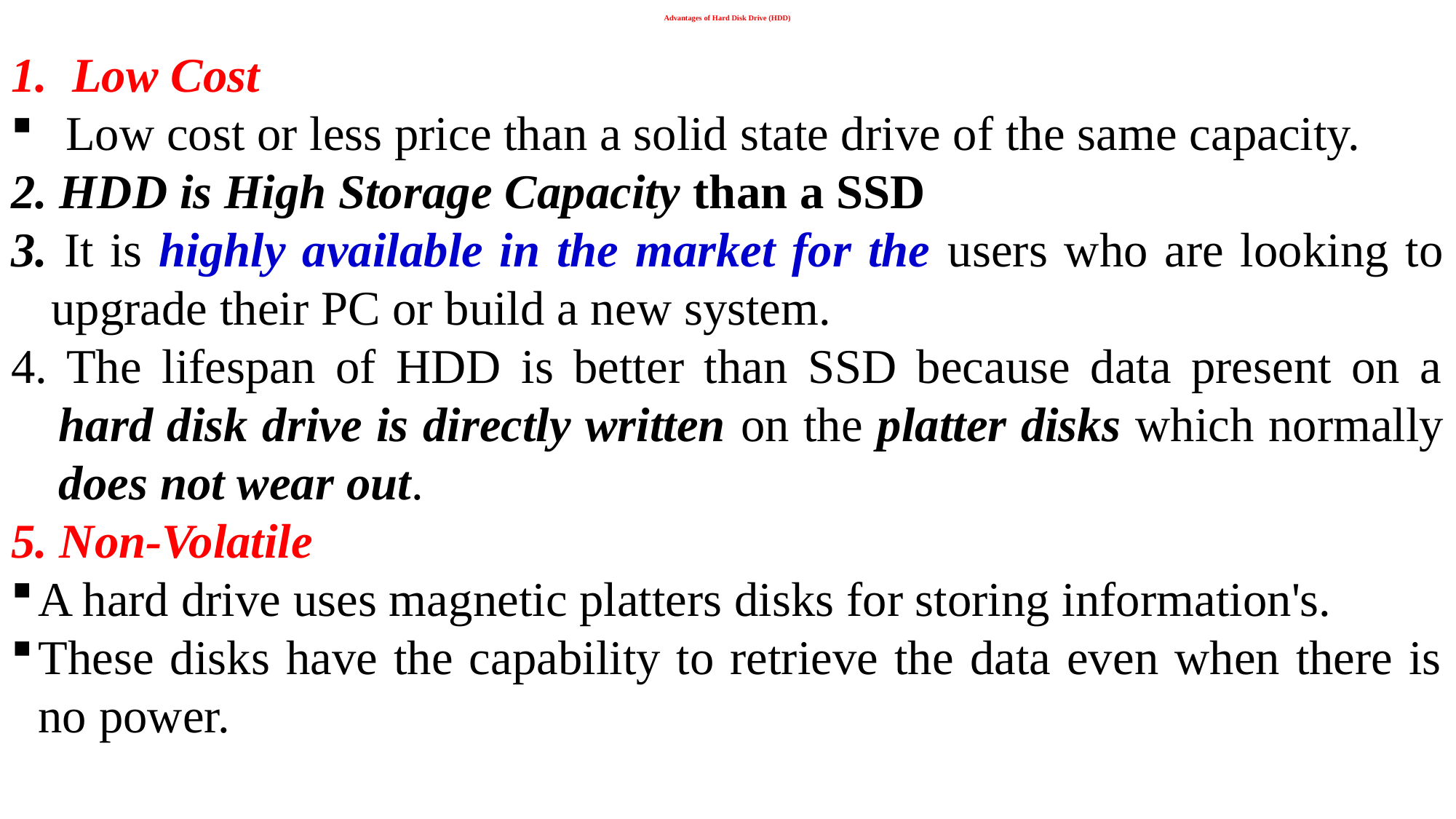

# Advantages of Hard Disk Drive (HDD)
Low Cost
Low cost or less price than a solid state drive of the same capacity.
2. HDD is High Storage Capacity than a SSD
3. It is highly available in the market for the users who are looking to upgrade their PC or build a new system.
4. The lifespan of HDD is better than SSD because data present on a hard disk drive is directly written on the platter disks which normally does not wear out.
5. Non-Volatile
A hard drive uses magnetic platters disks for storing information's.
These disks have the capability to retrieve the data even when there is no power.